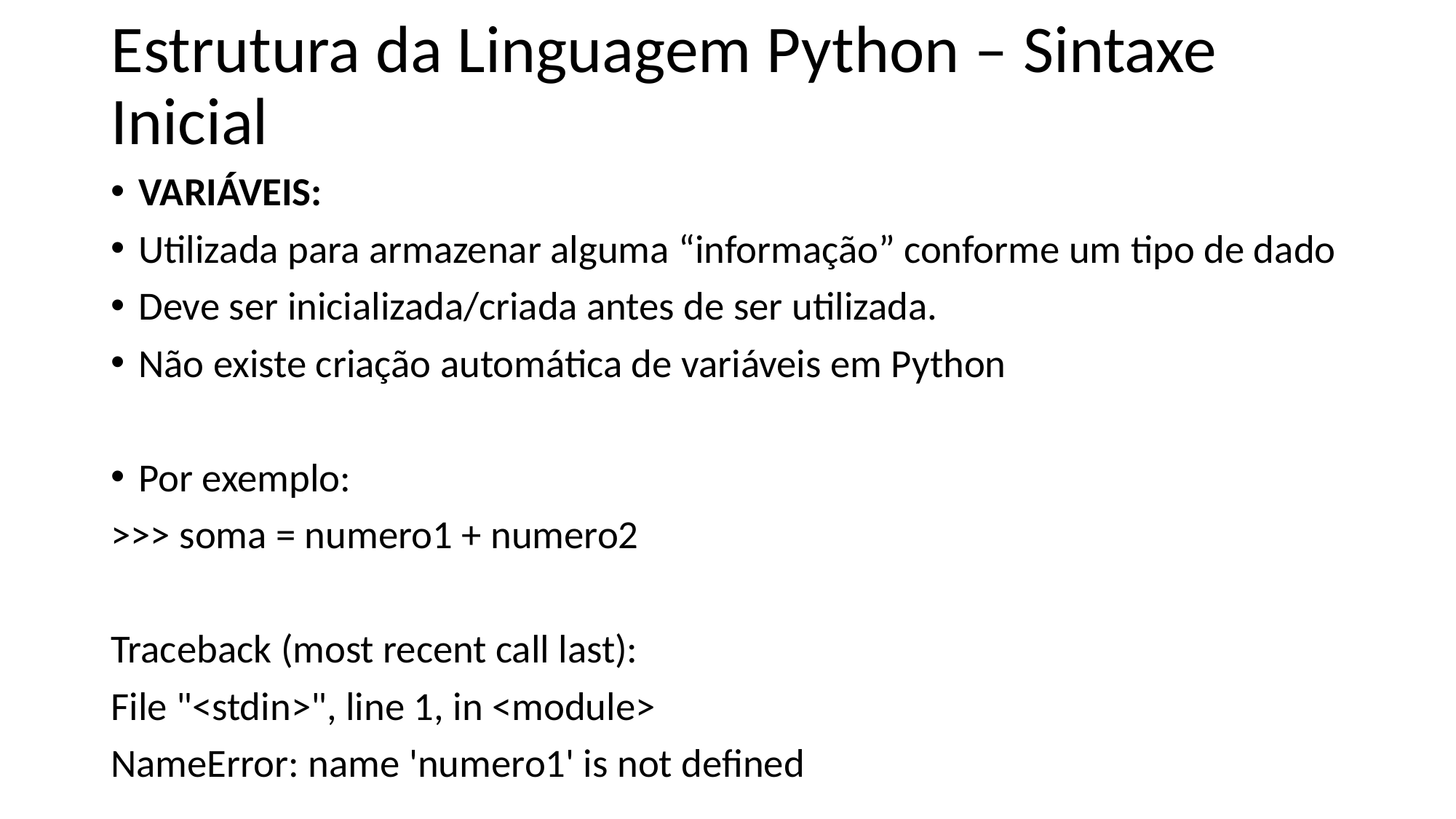

# Estrutura da Linguagem Python – Sintaxe Inicial
VARIÁVEIS:
Utilizada para armazenar alguma “informação” conforme um tipo de dado
Deve ser inicializada/criada antes de ser utilizada.
Não existe criação automática de variáveis em Python

Por exemplo:
>>> soma = numero1 + numero2

Traceback (most recent call last):
File "<stdin>", line 1, in <module>
NameError: name 'numero1' is not defined